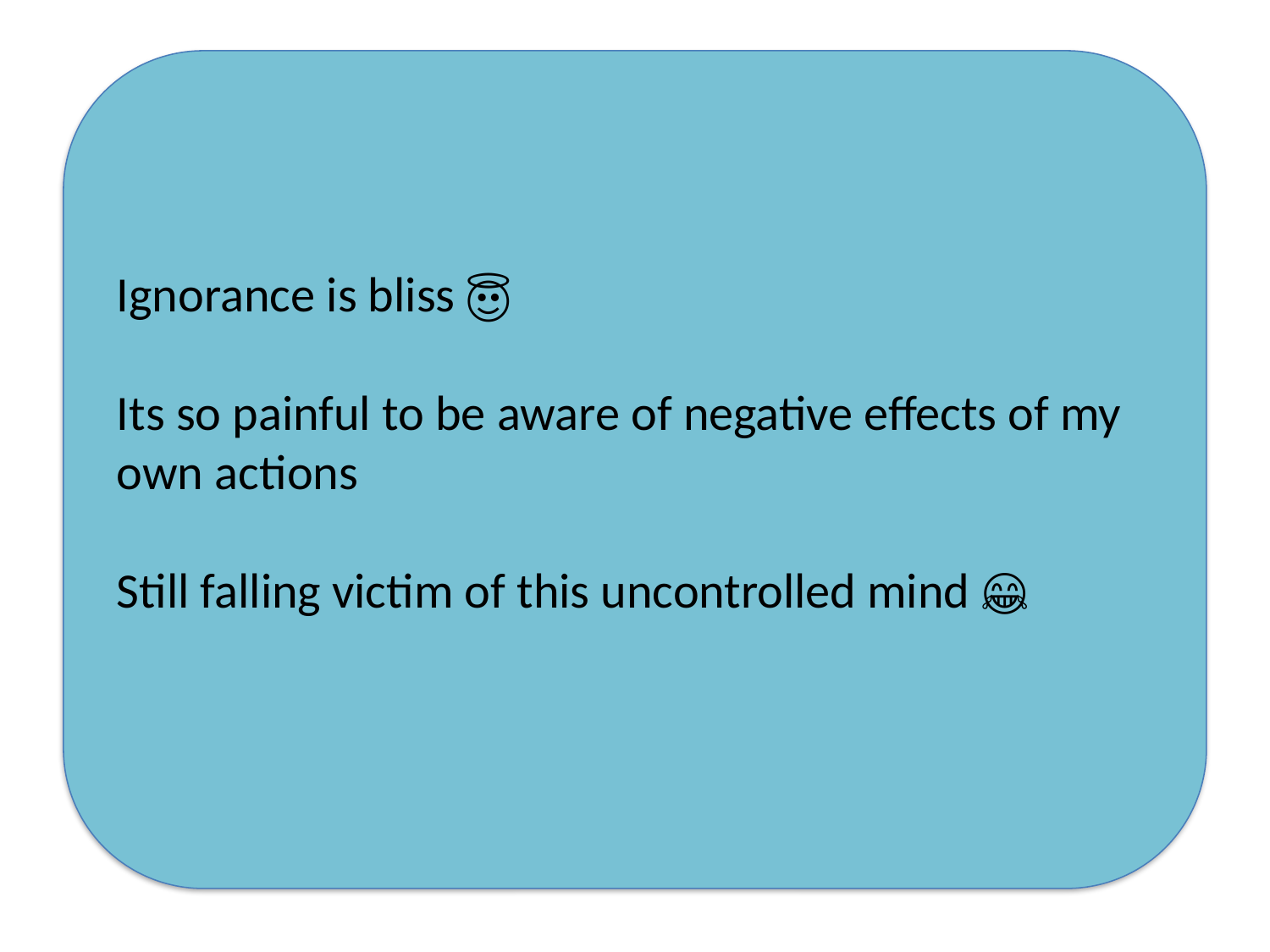

Ignorance is bliss 😇

Its so painful to be aware of negative effects of my own actions

Still falling victim of this uncontrolled mind 😂